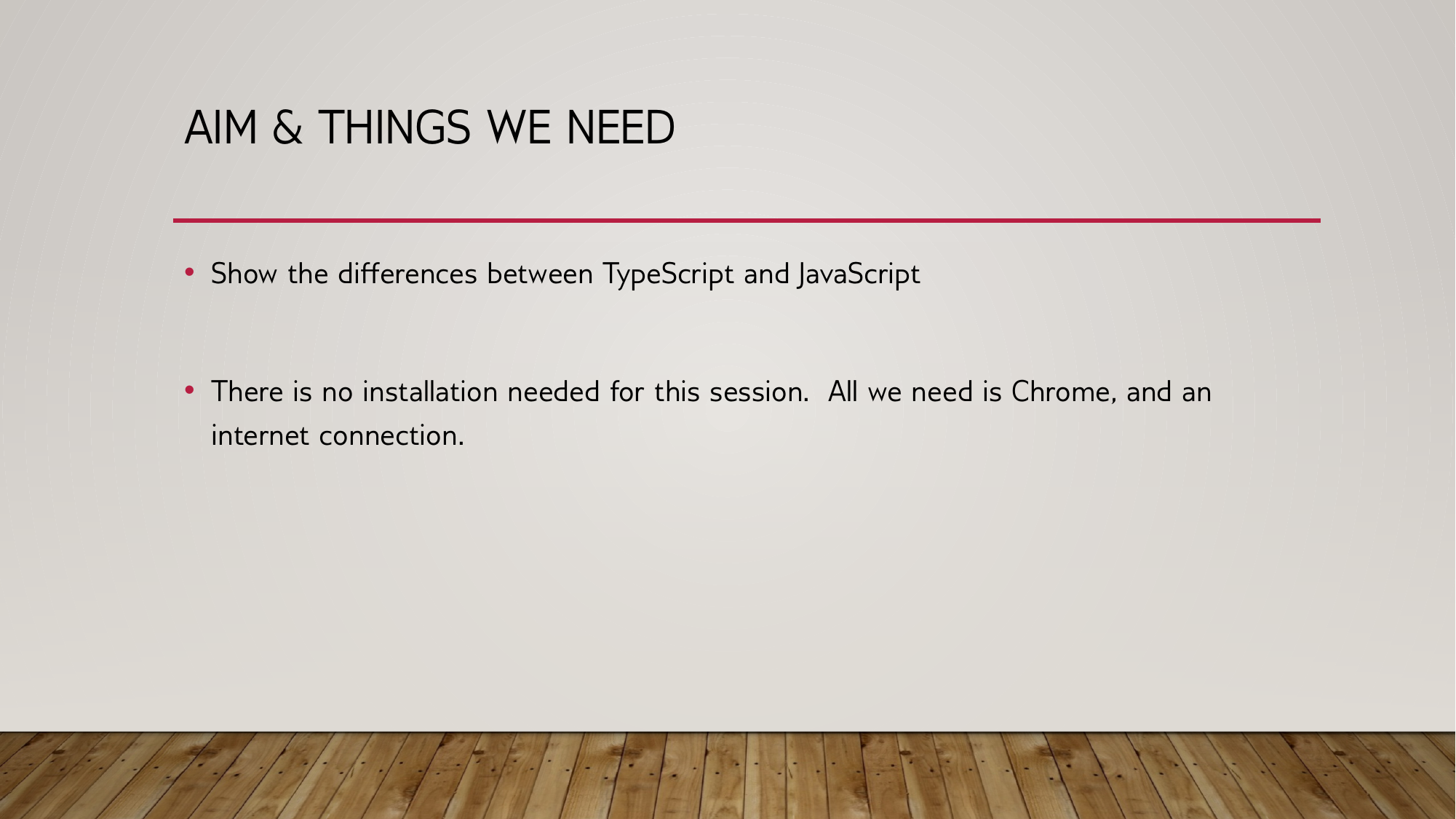

# Aim & things we need
Show the differences between TypeScript and JavaScript

There is no installation needed for this session.  All we need is Chrome, and an internet connection.